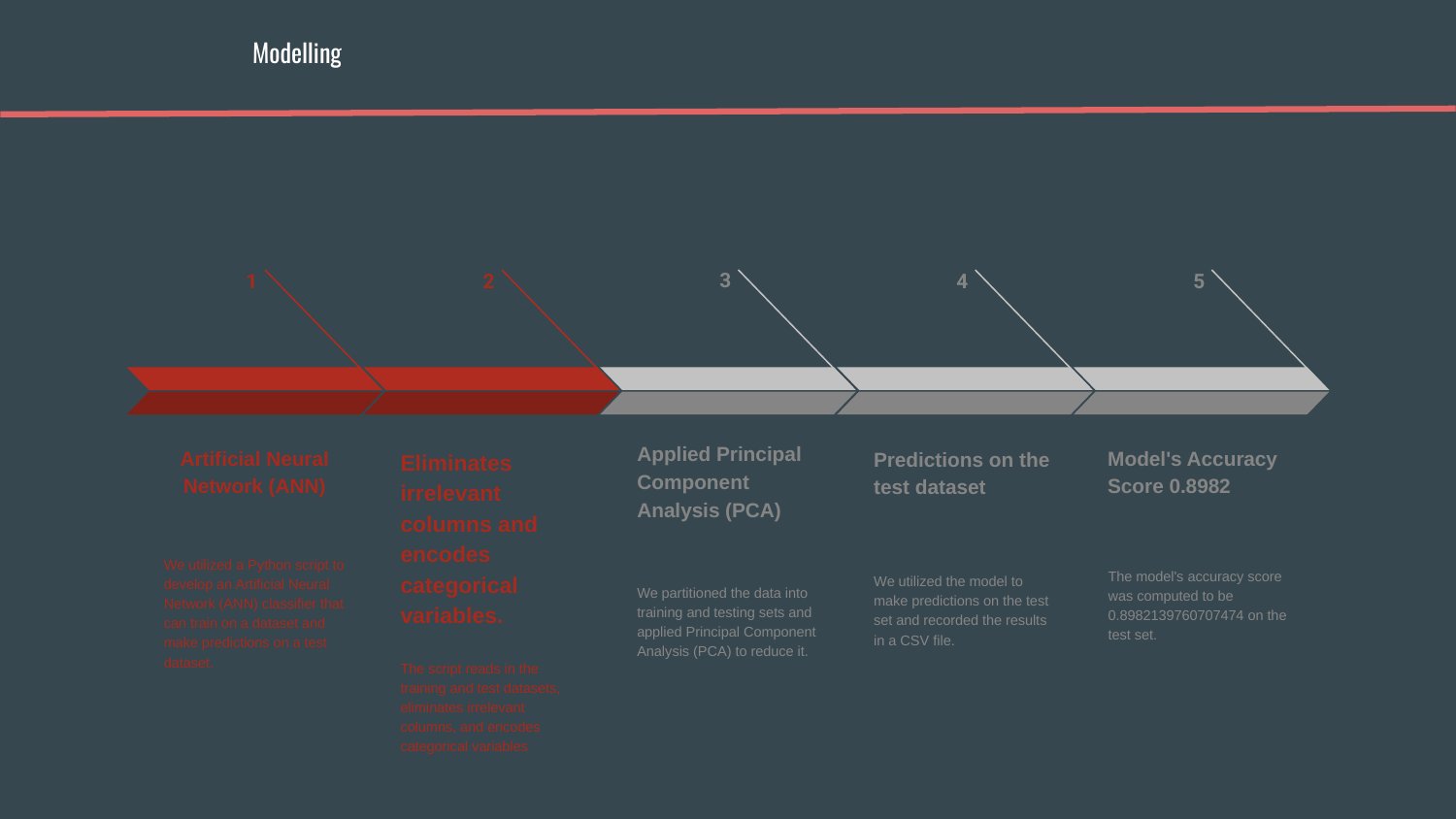

# Modelling

3

Applied Principal Component Analysis (PCA)

We partitioned the data into training and testing sets and applied Principal Component Analysis (PCA) to reduce it.

1

Artificial Neural Network (ANN)
We utilized a Python script to develop an Artificial Neural Network (ANN) classifier that can train on a dataset and make predictions on a test dataset.

2

Eliminates irrelevant columns and encodes categorical variables.
The script reads in the training and test datasets, eliminates irrelevant columns, and encodes categorical variables
4

Predictions on the test dataset
We utilized the model to make predictions on the test set and recorded the results in a CSV file.

5

Model's Accuracy Score 0.8982
The model's accuracy score was computed to be 0.8982139760707474 on the test set.